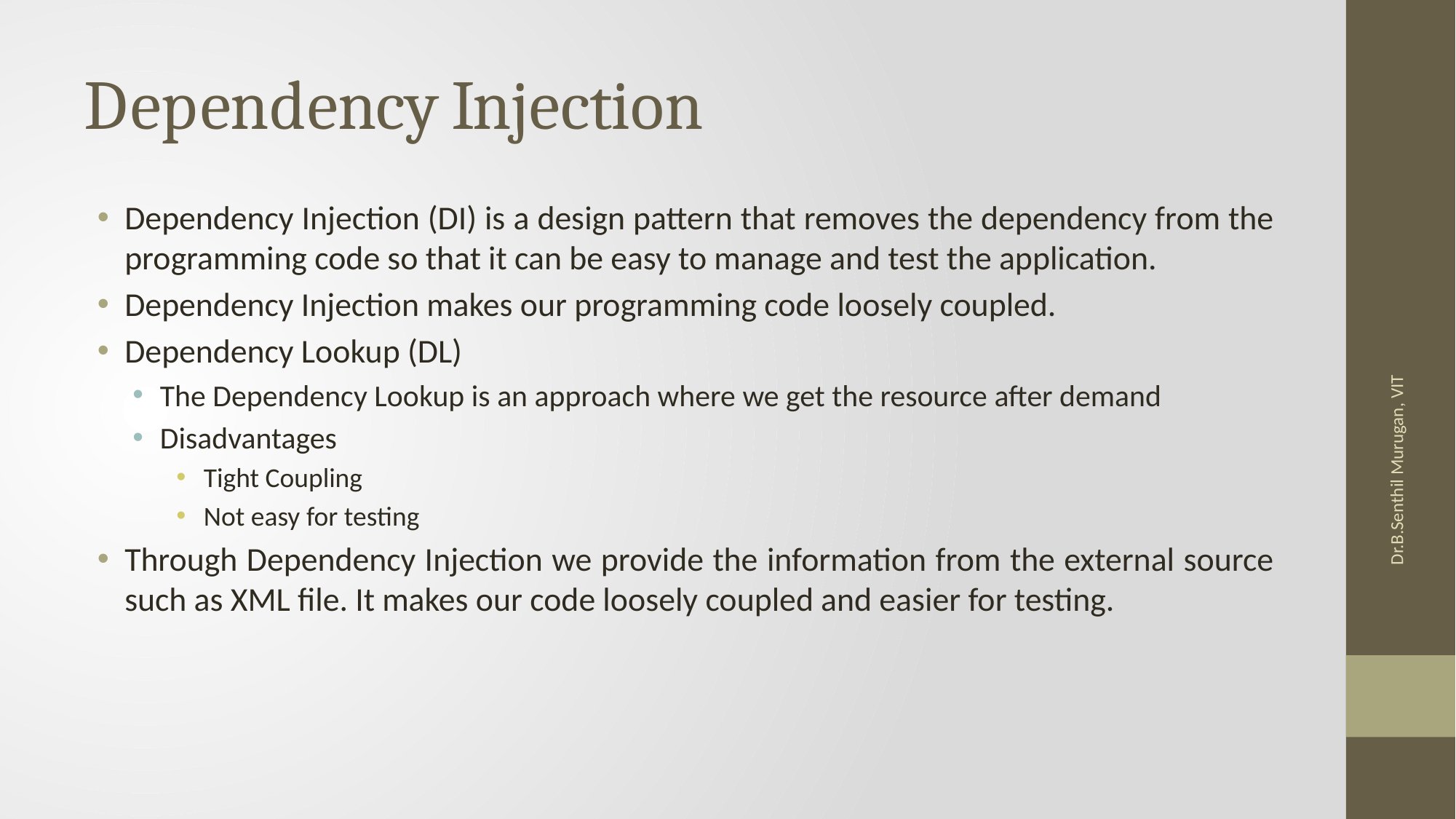

# Dependency Injection
Dependency Injection (DI) is a design pattern that removes the dependency from the programming code so that it can be easy to manage and test the application.
Dependency Injection makes our programming code loosely coupled.
Dependency Lookup (DL)
The Dependency Lookup is an approach where we get the resource after demand
Disadvantages
Tight Coupling
Not easy for testing
Through Dependency Injection we provide the information from the external source such as XML file. It makes our code loosely coupled and easier for testing.
Dr.B.Senthil Murugan, VIT